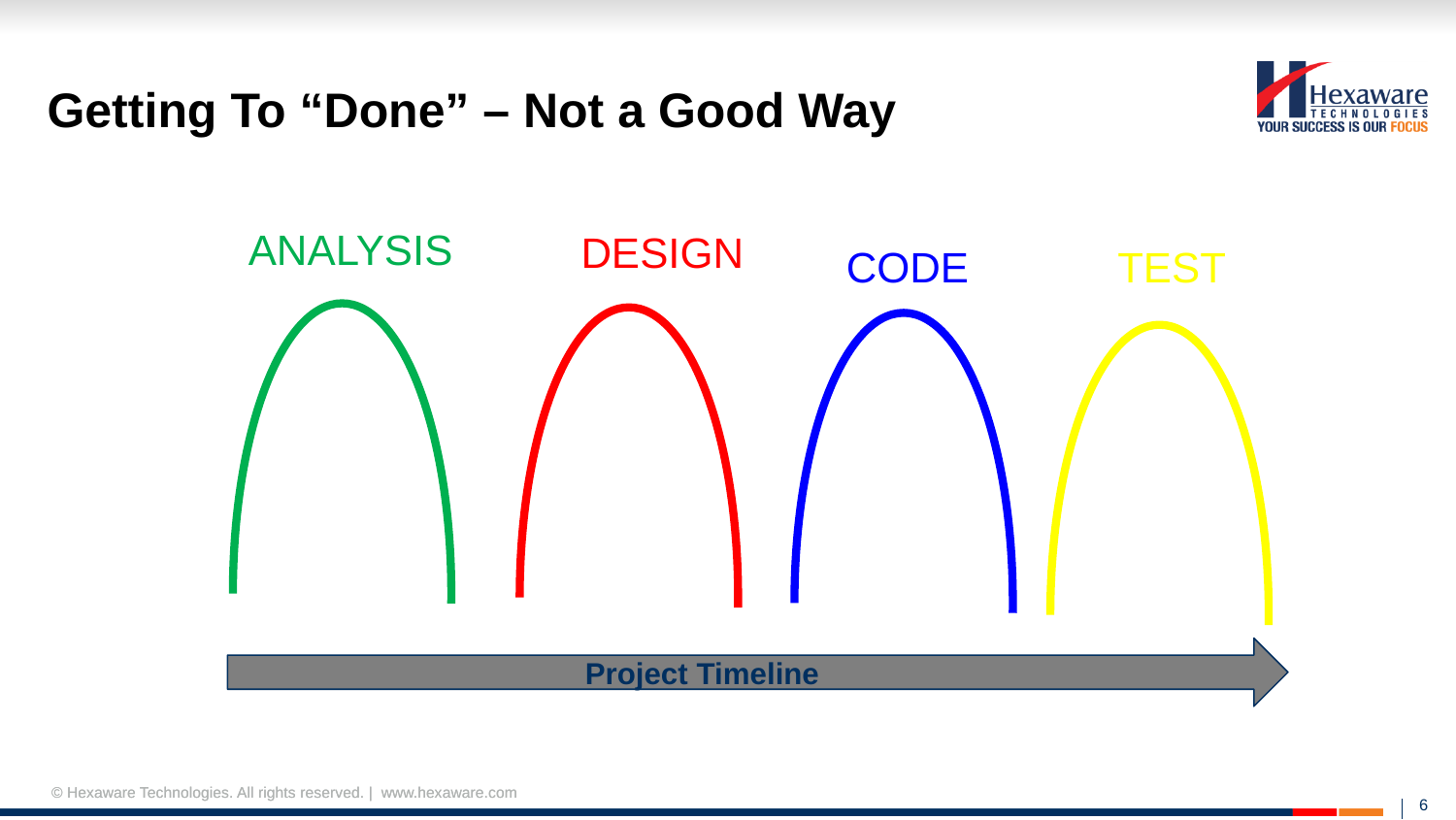

# Getting To “Done” – Not a Good Way
ANALYSIS
DESIGN

TEST

CODE

S P R I N T

Project Timeline